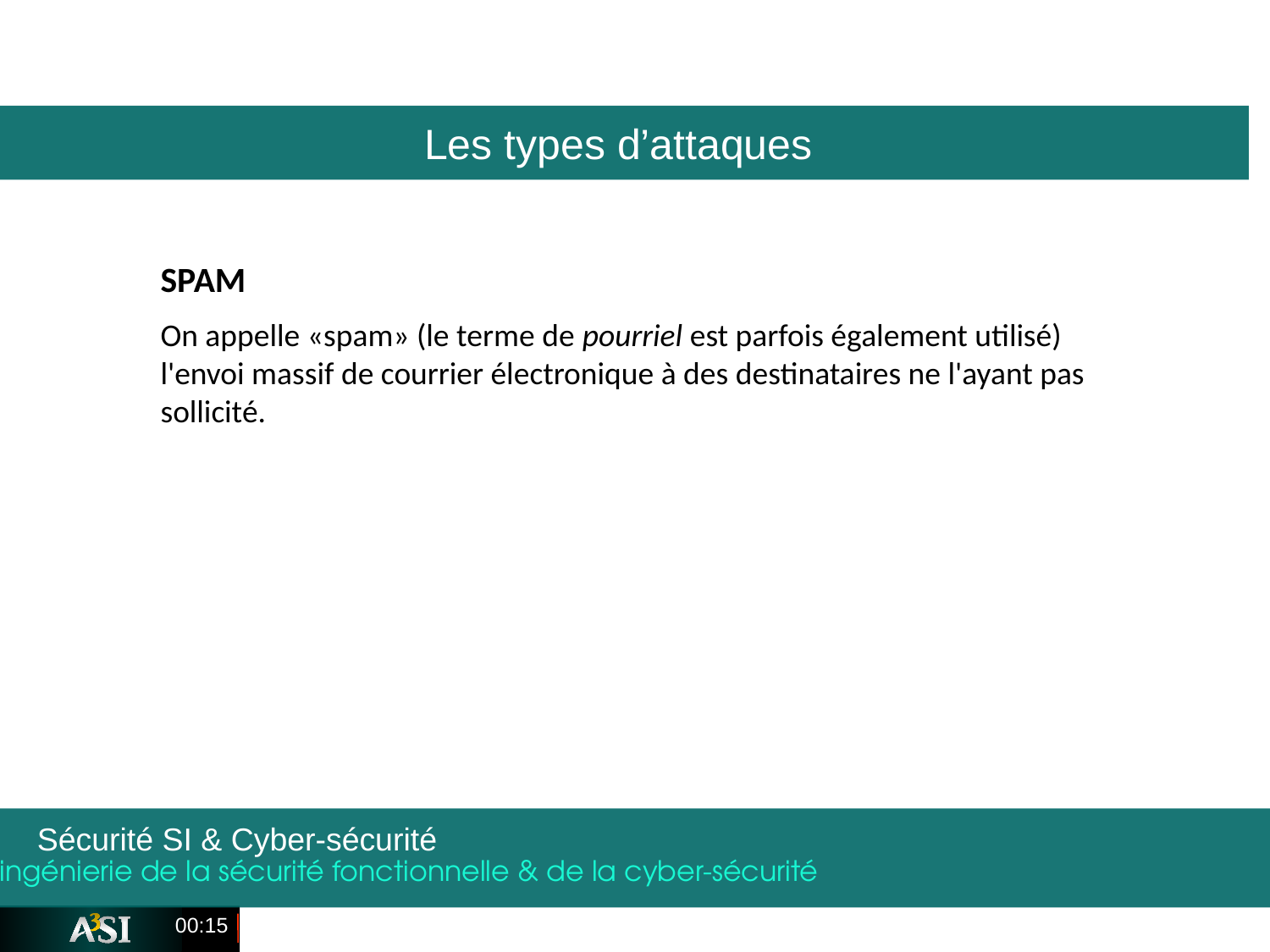

Les types d’attaques
SPAM
On appelle «spam» (le terme de pourriel est parfois également utilisé) l'envoi massif de courrier électronique à des destinataires ne l'ayant pas sollicité.

ingénierie de la sécurité fonctionnelle & de la cyber-sécurité
Sécurité SI & Cyber-sécurité

00:15